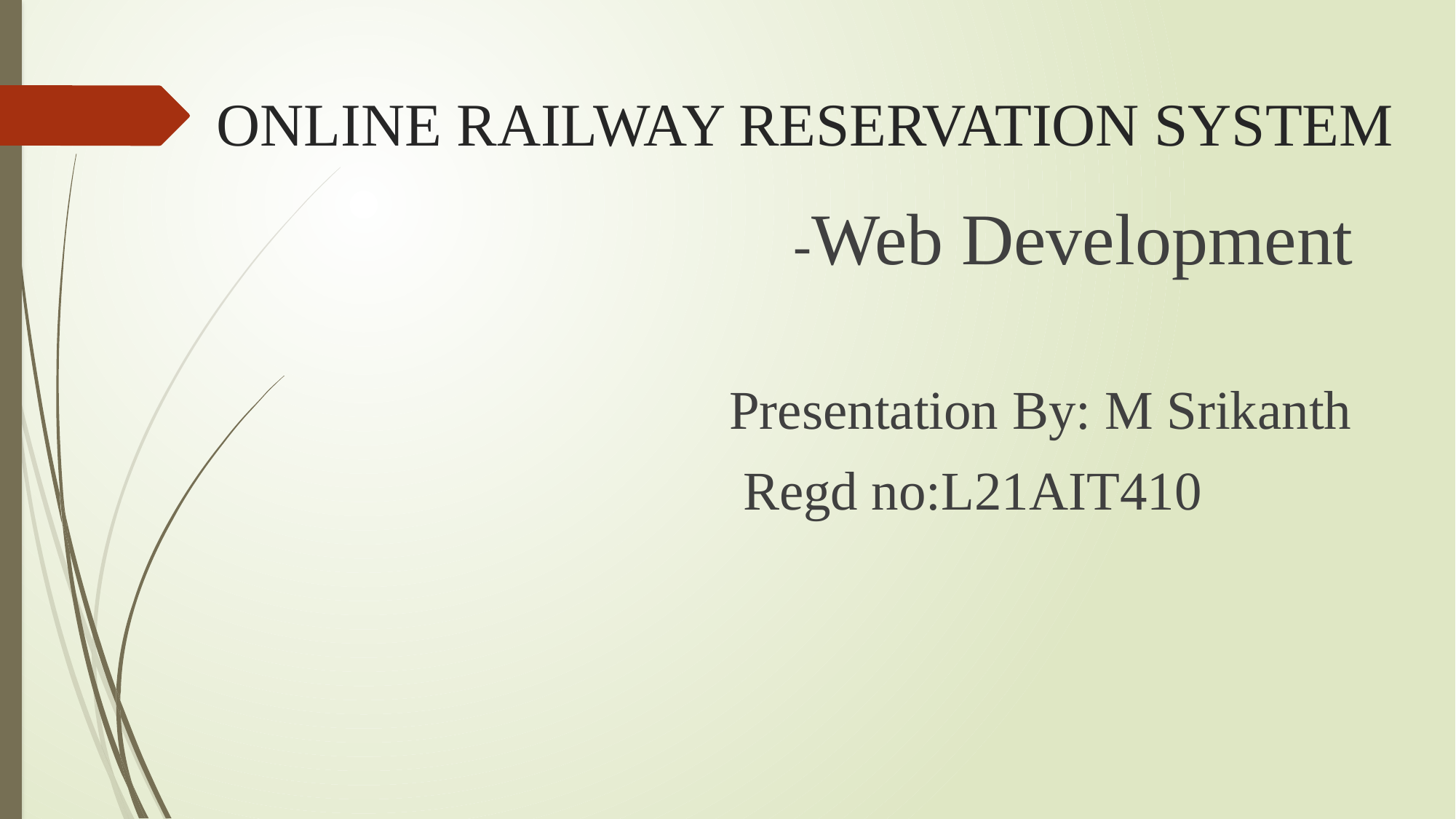

# ONLINE RAILWAY RESERVATION SYSTEM
                                                              -Web Development

                              Presentation By: M Srikanth
                               Regd no:L21AIT410